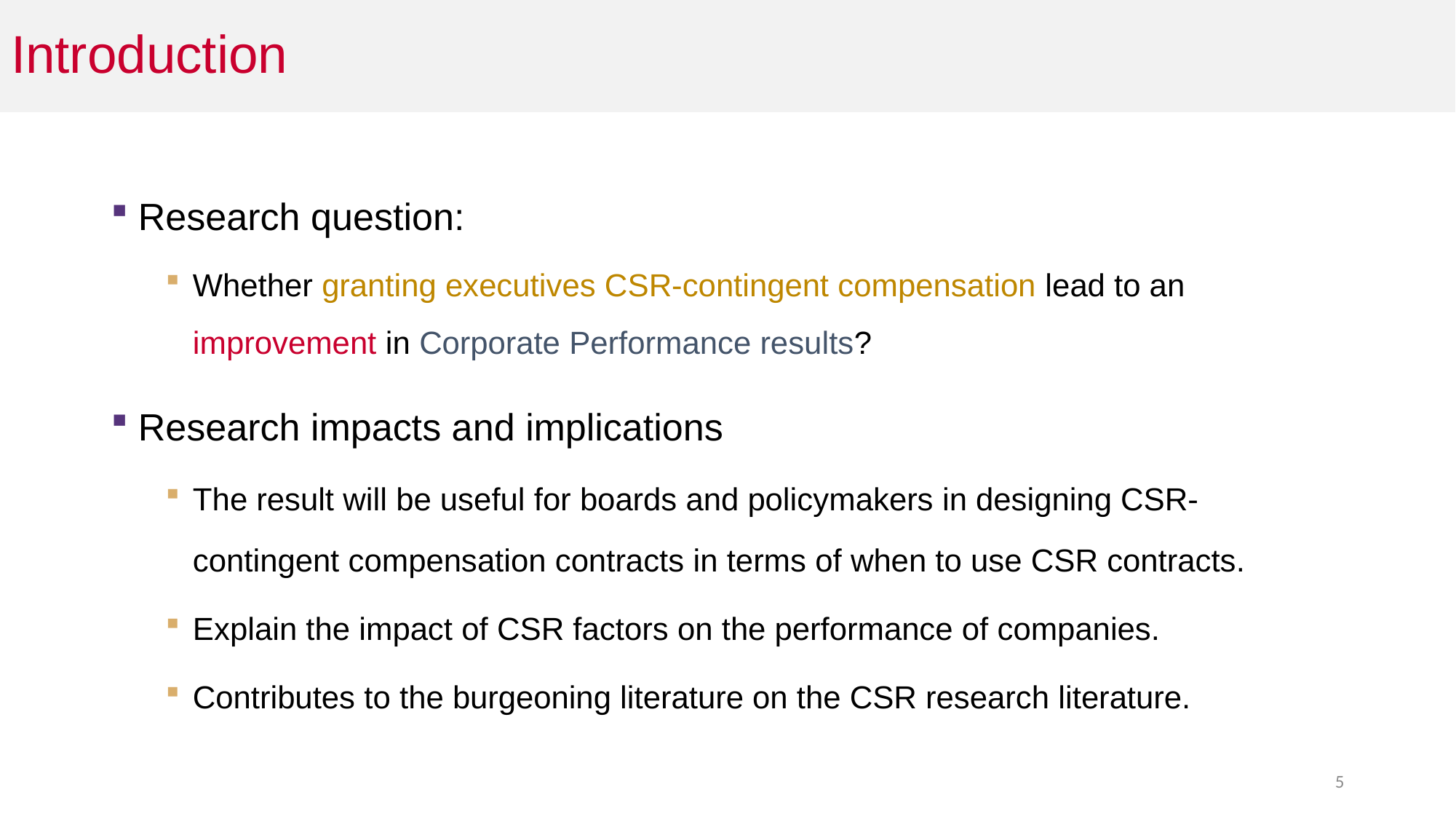

# Introduction
Research question:
Whether granting executives CSR-contingent compensation lead to an improvement in Corporate Performance results?
Research impacts and implications
The result will be useful for boards and policymakers in designing CSR-contingent compensation contracts in terms of when to use CSR contracts.
Explain the impact of CSR factors on the performance of companies.
Contributes to the burgeoning literature on the CSR research literature.
5